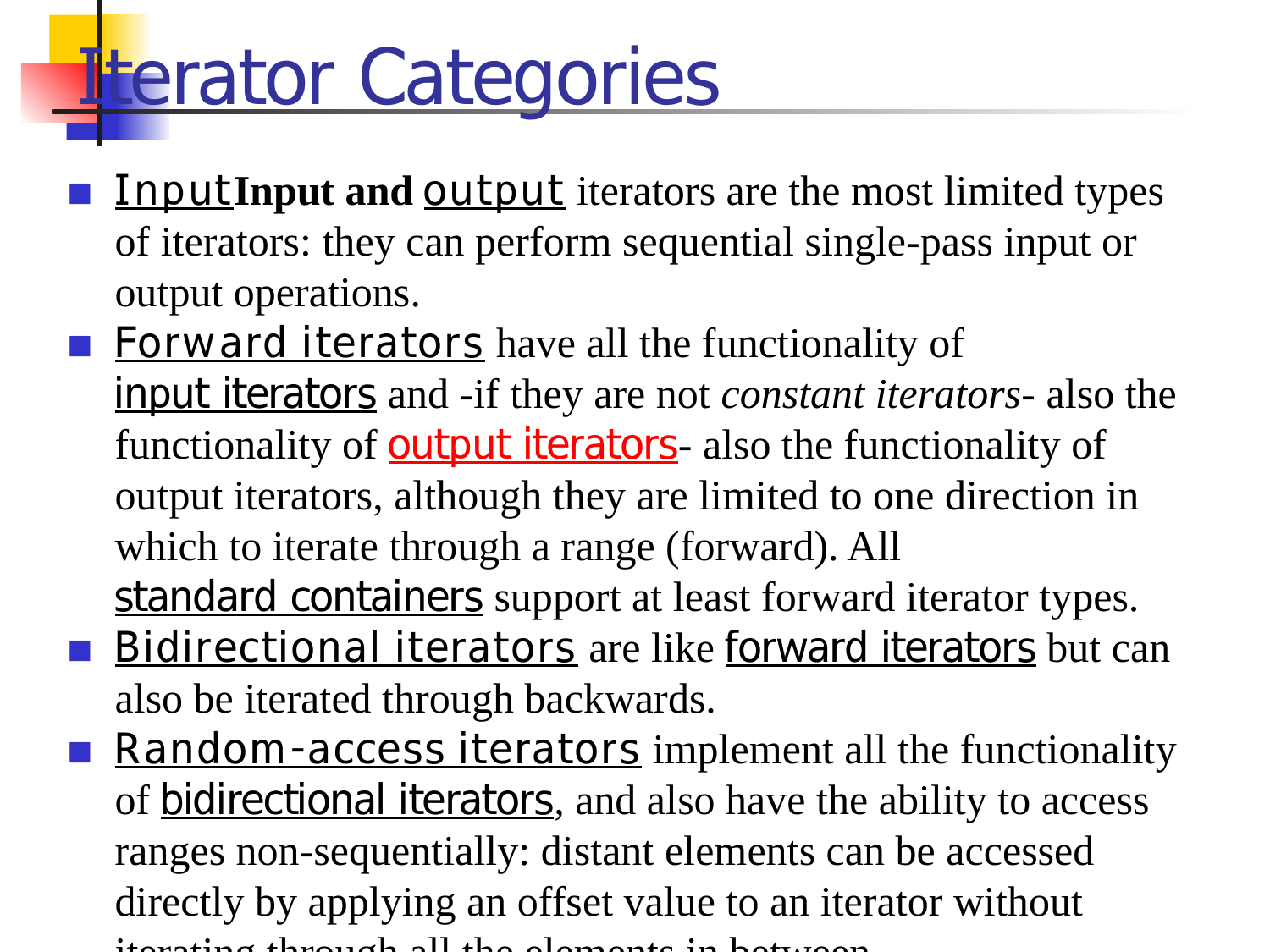

# Iterator Categories
InputInput and output iterators are the most limited types of iterators: they can perform sequential single-pass input or output operations.
Forward iterators have all the functionality of input iterators and -if they are not constant iterators- also the functionality of output iterators- also the functionality of output iterators, although they are limited to one direction in which to iterate through a range (forward). All standard containers support at least forward iterator types.
Bidirectional iterators are like forward iterators but can also be iterated through backwards.
Random-access iterators implement all the functionality of bidirectional iterators, and also have the ability to access ranges non-sequentially: distant elements can be accessed directly by applying an offset value to an iterator without iterating through all the elements in between.